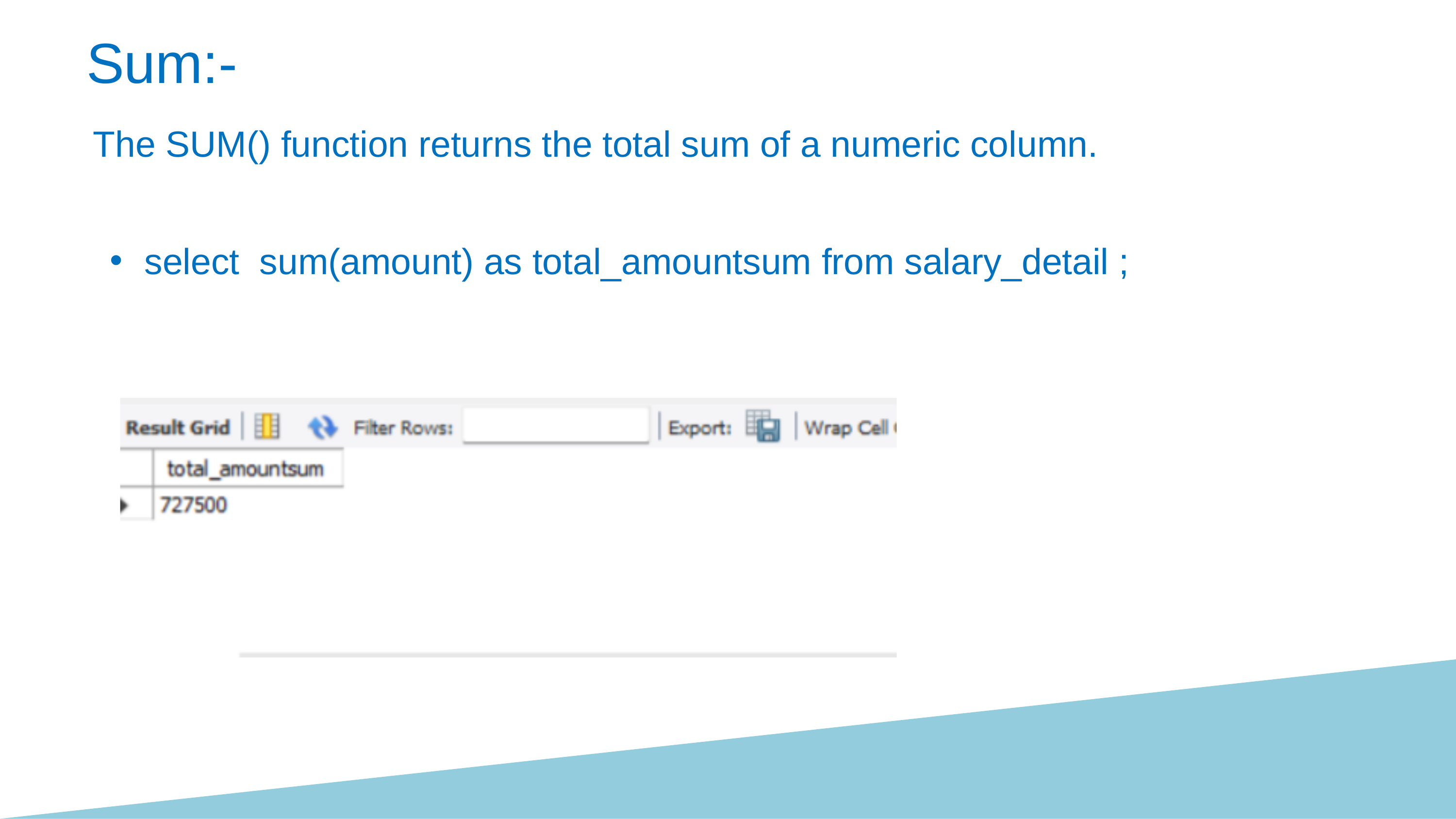

Sum:-
The SUM() function returns the total sum of a numeric column.
select  sum(amount) as total_amountsum from salary_detail ;